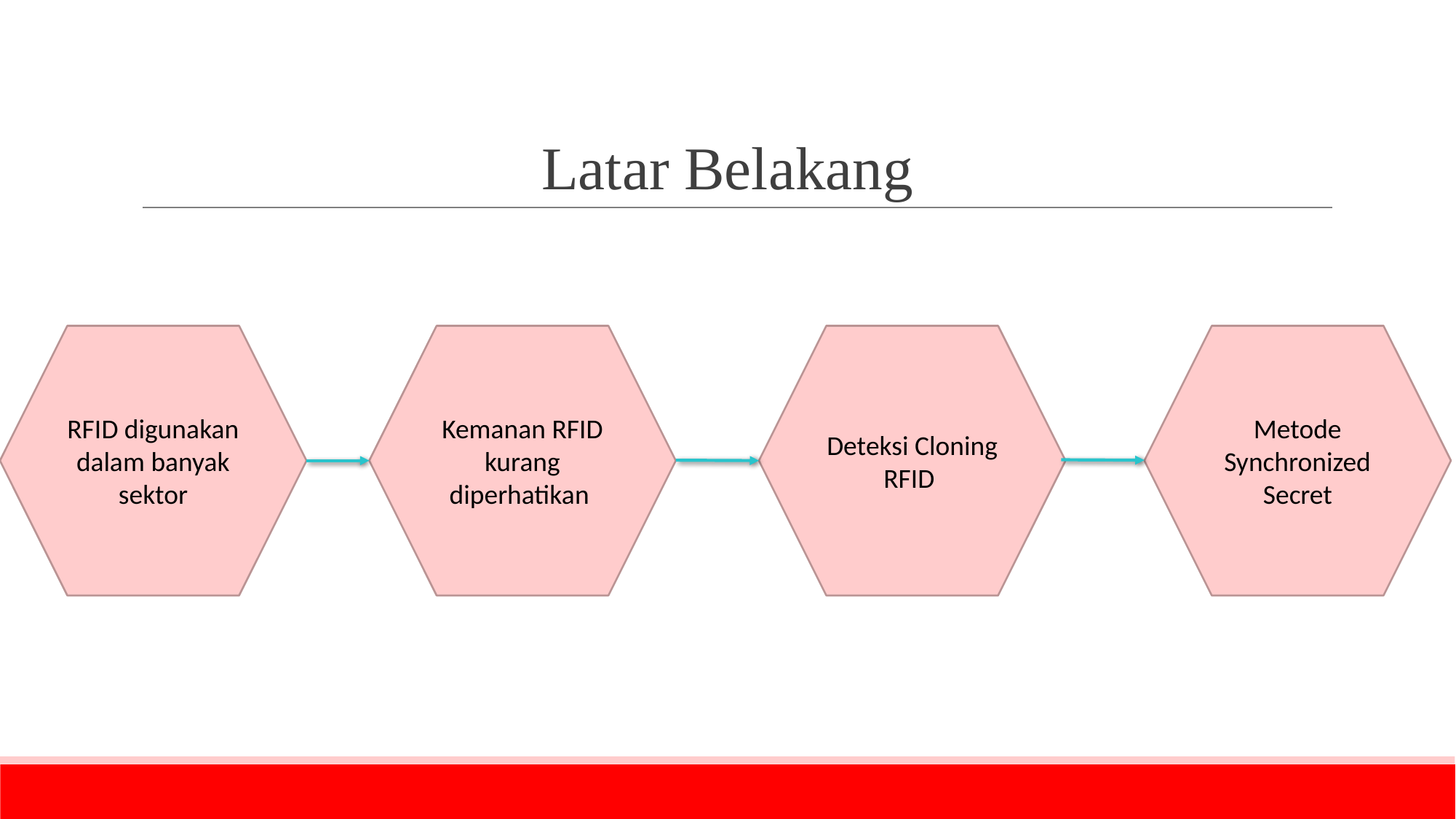

# Latar Belakang

RFID digunakan dalam banyak sektor
Kemanan RFID kurang diperhatikan
Deteksi Cloning RFID
Metode Synchronized Secret